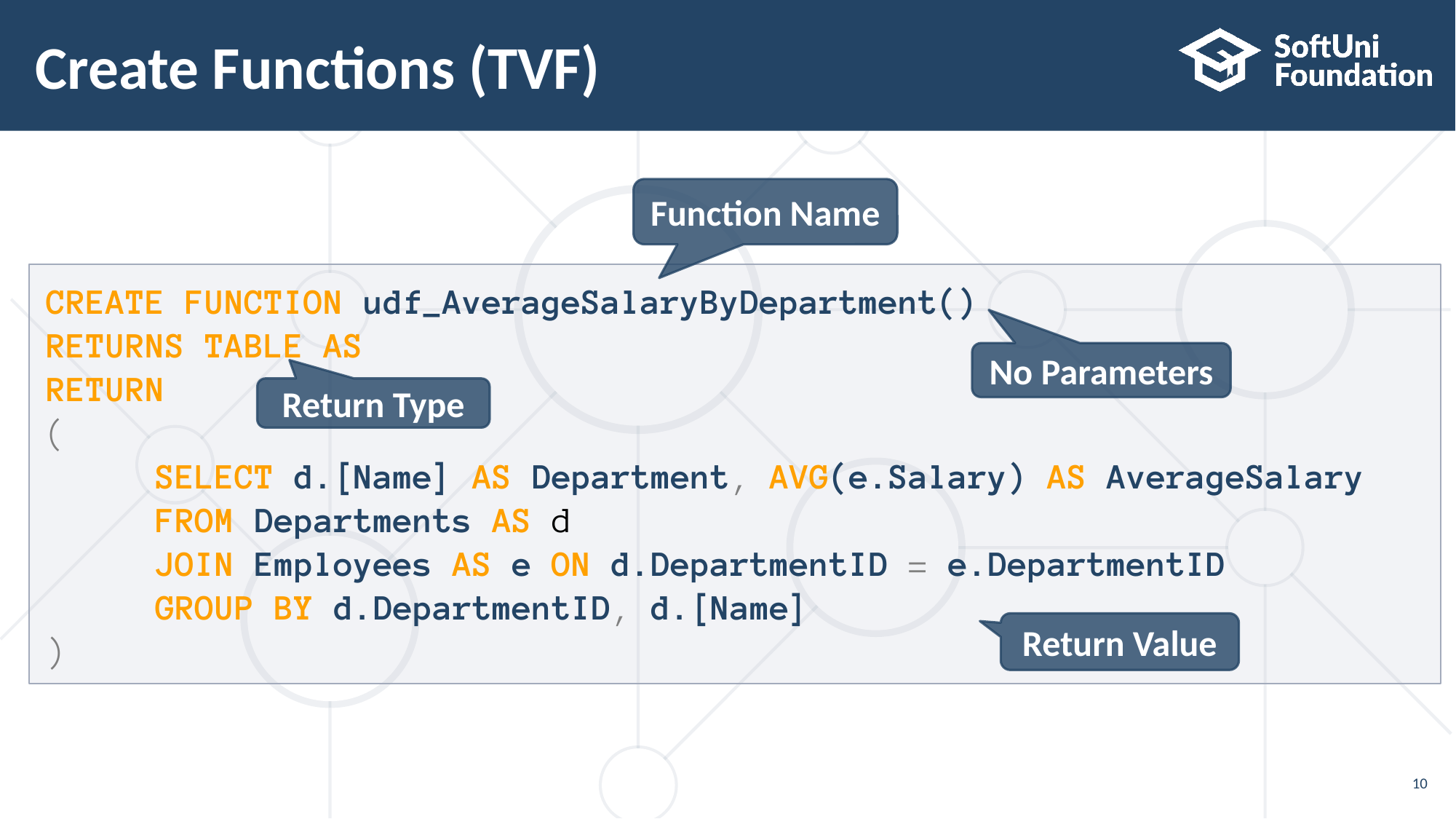

# Create Functions (TVF)
Function Name
CREATE FUNCTION udf_AverageSalaryByDepartment()
RETURNS TABLE AS
RETURN
(
	SELECT d.[Name] AS Department, AVG(e.Salary) AS AverageSalary
	FROM Departments AS d
	JOIN Employees AS e ON d.DepartmentID = e.DepartmentID
	GROUP BY d.DepartmentID, d.[Name]
)
No Parameters
Return Type
Return Value
10